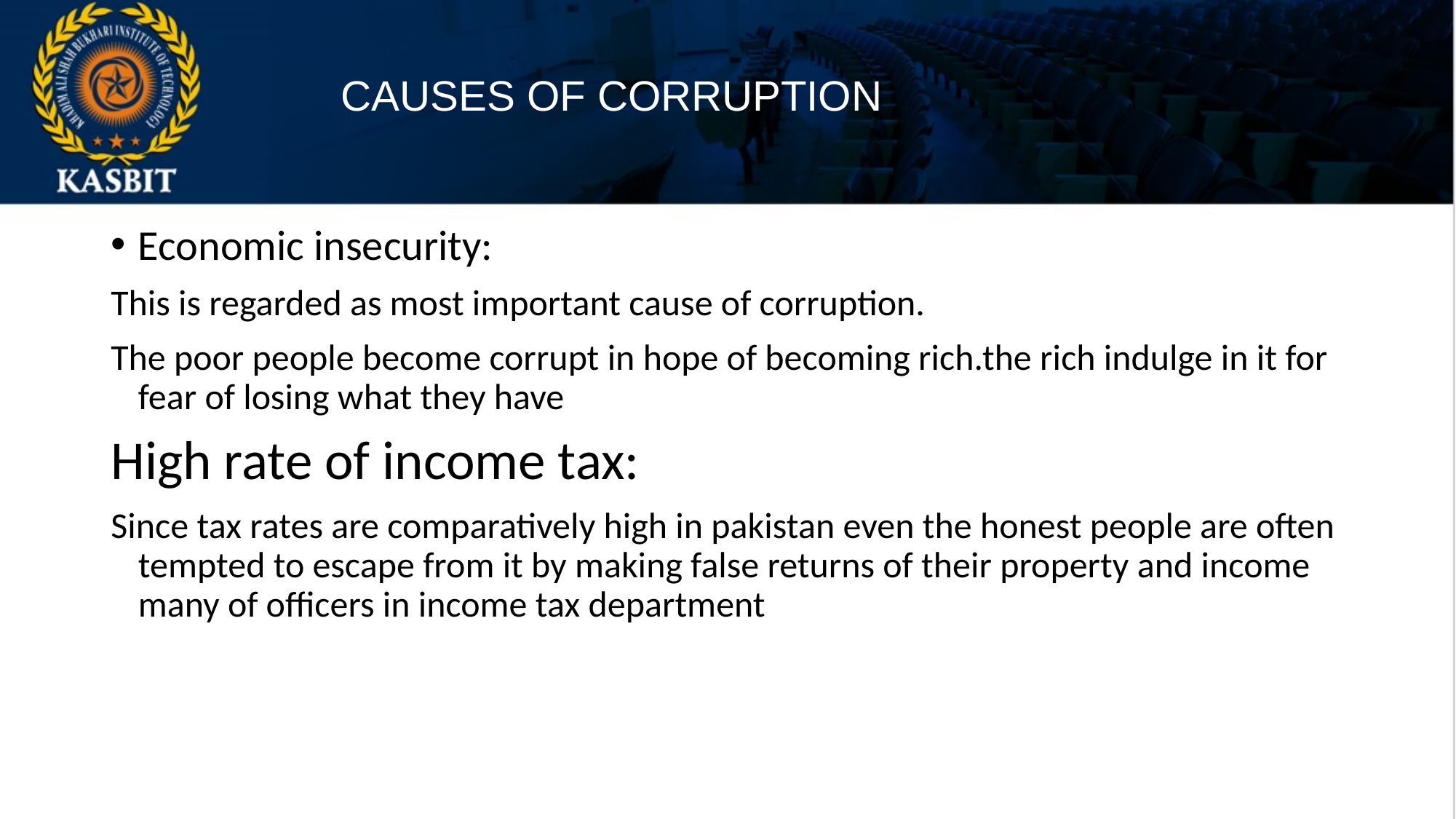

# CAUSES OF CORRUPTION
Economic insecurity:
This is regarded as most important cause of corruption.
The poor people become corrupt in hope of becoming rich.the rich indulge in it for fear of losing what they have
High rate of income tax:
Since tax rates are comparatively high in pakistan even the honest people are often tempted to escape from it by making false returns of their property and income many of officers in income tax department